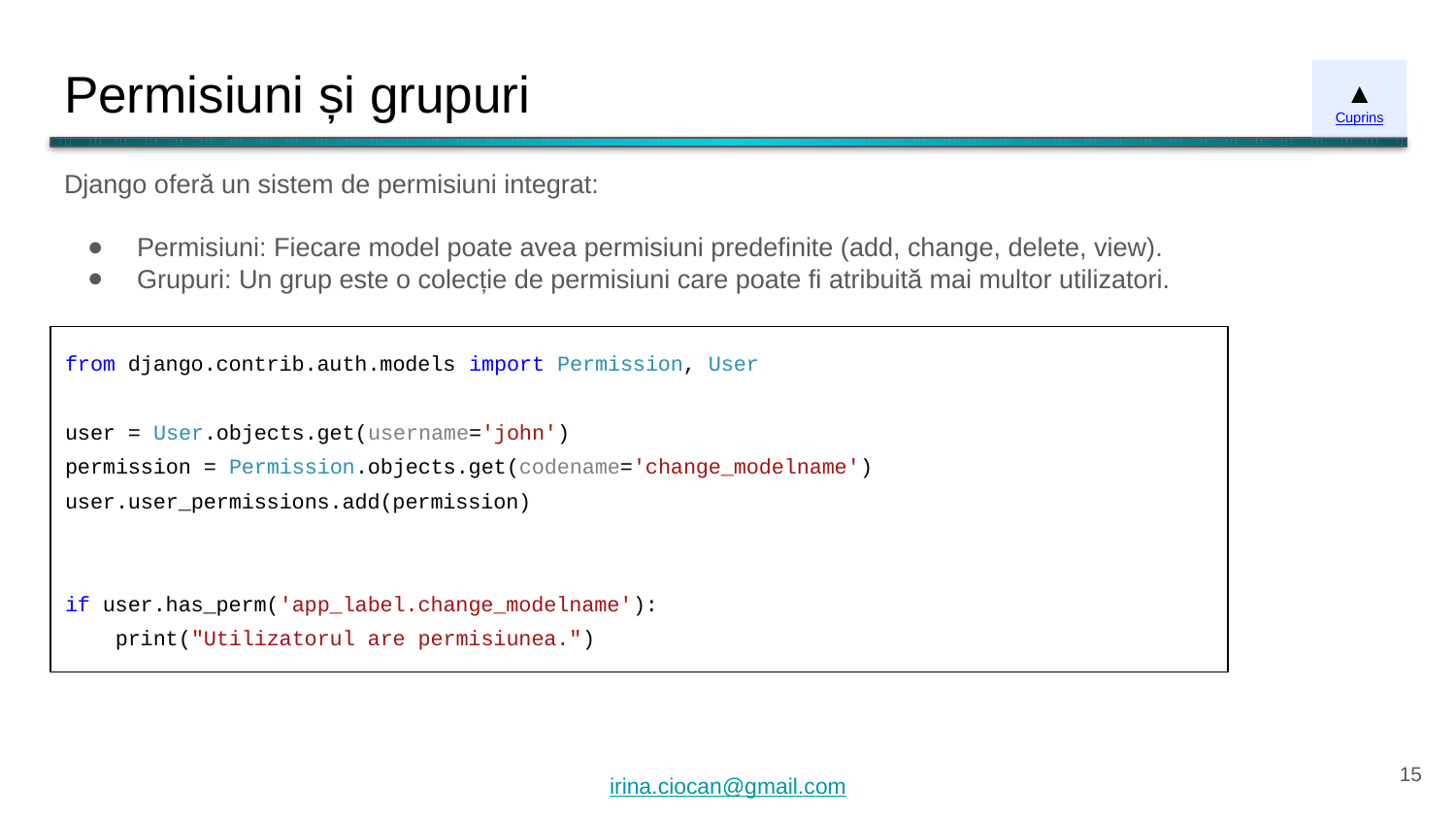

# Permisiuni și grupuri
▲
Cuprins

Django oferă un sistem de permisiuni integrat:

Permisiuni: Fiecare model poate avea permisiuni predefinite (add, change, delete, view).
Grupuri: Un grup este o colecție de permisiuni care poate fi atribuită mai multor utilizatori.
from django.contrib.auth.models import Permission, User

user = User.objects.get(username='john')
permission = Permission.objects.get(codename='change_modelname')
user.user_permissions.add(permission)

if user.has_perm('app_label.change_modelname'):
    print("Utilizatorul are permisiunea.")

15
irina.ciocan@gmail.com